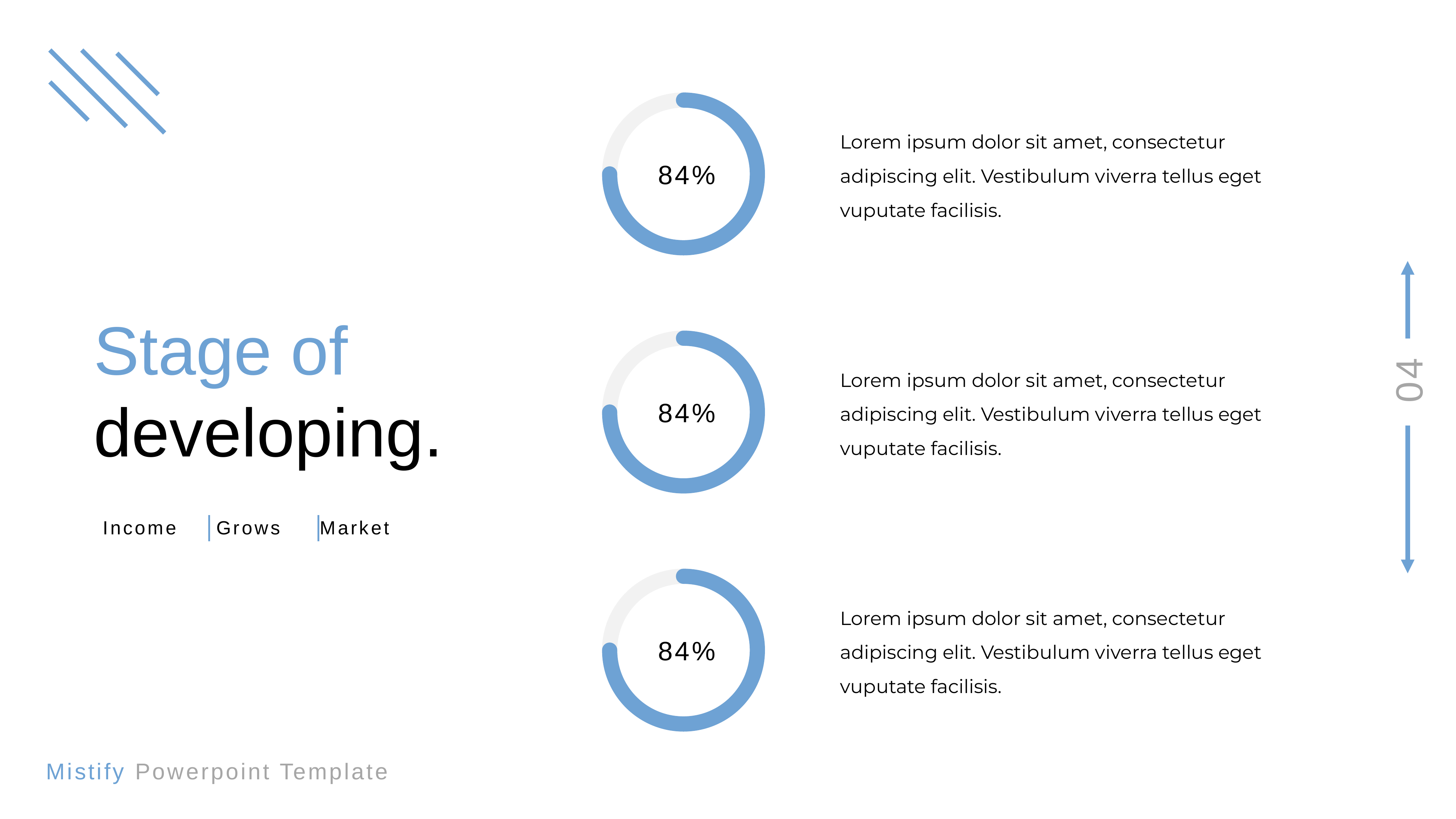

Lorem ipsum dolor sit amet, consectetur adipiscing elit. Vestibulum viverra tellus eget vuputate facilisis.
84%
Stage of
developing.

Lorem ipsum dolor sit amet, consectetur adipiscing elit. Vestibulum viverra tellus eget vuputate facilisis.
84%
Income     Grows     Market

Lorem ipsum dolor sit amet, consectetur adipiscing elit. Vestibulum viverra tellus eget vuputate facilisis.
84%